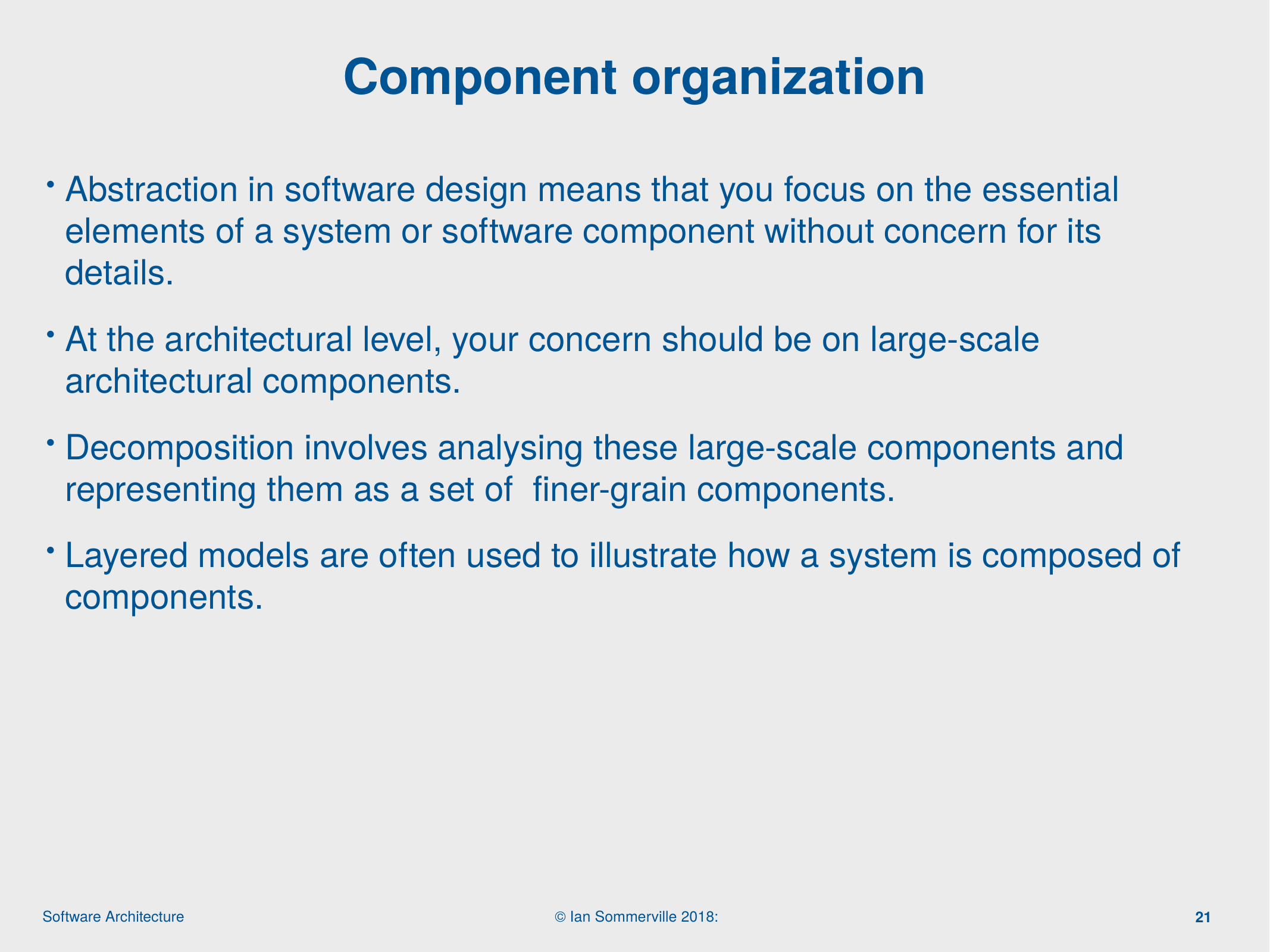

# Component organization
Abstraction in software design means that you focus on the essential elements of a system or software component without concern for its details.
At the architectural level, your concern should be on large-scale architectural components.
Decomposition involves analysing these large-scale components and representing them as a set of  finer-grain components.
Layered models are often used to illustrate how a system is composed of components.
21